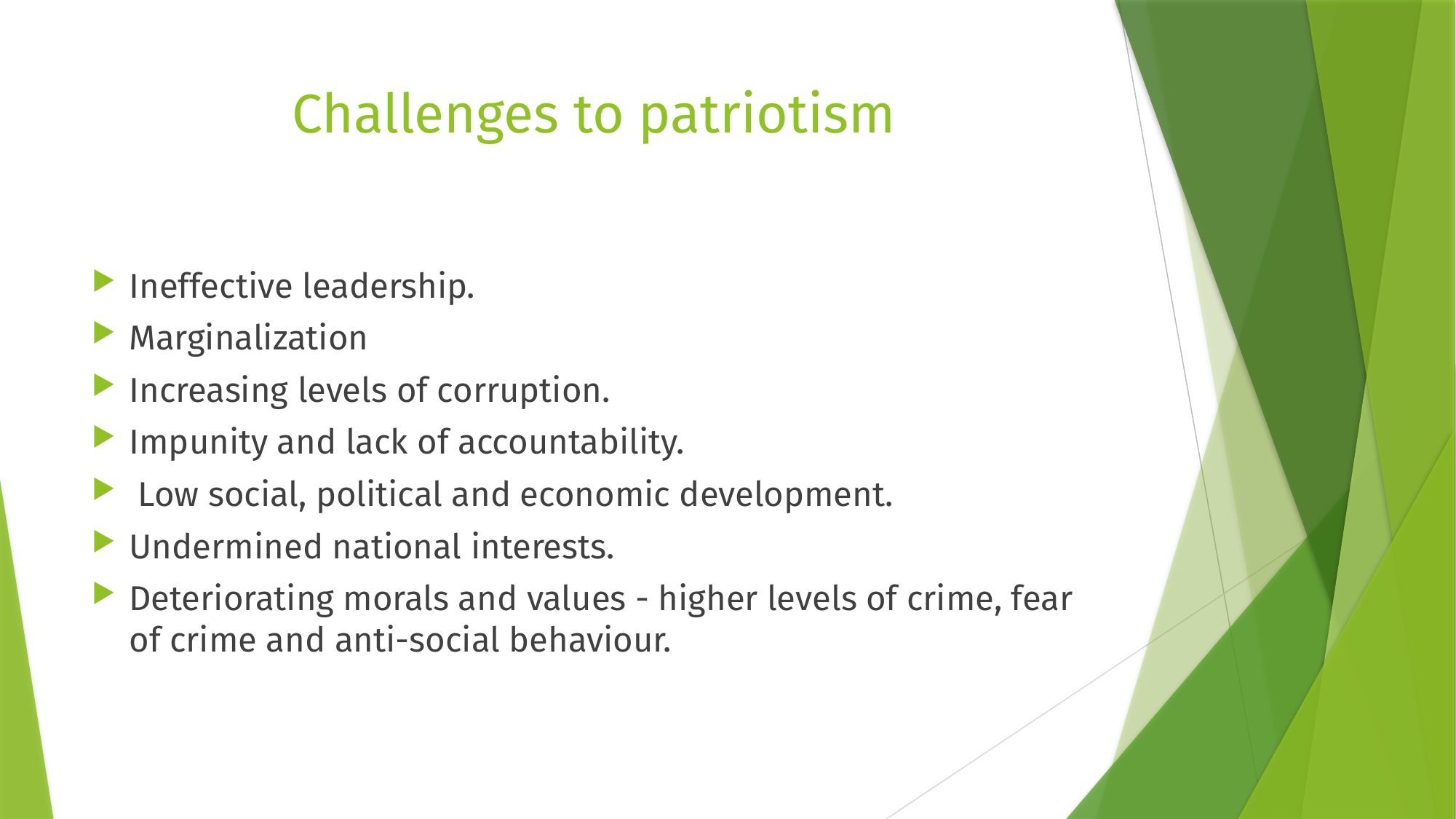

# Challenges to patriotism
Ineffective leadership.
Marginalization
Increasing levels of corruption.
Impunity and lack of accountability.
 Low social, political and economic development.
Undermined national interests.
Deteriorating morals and values - higher levels of crime, fear of crime and anti-social behaviour.